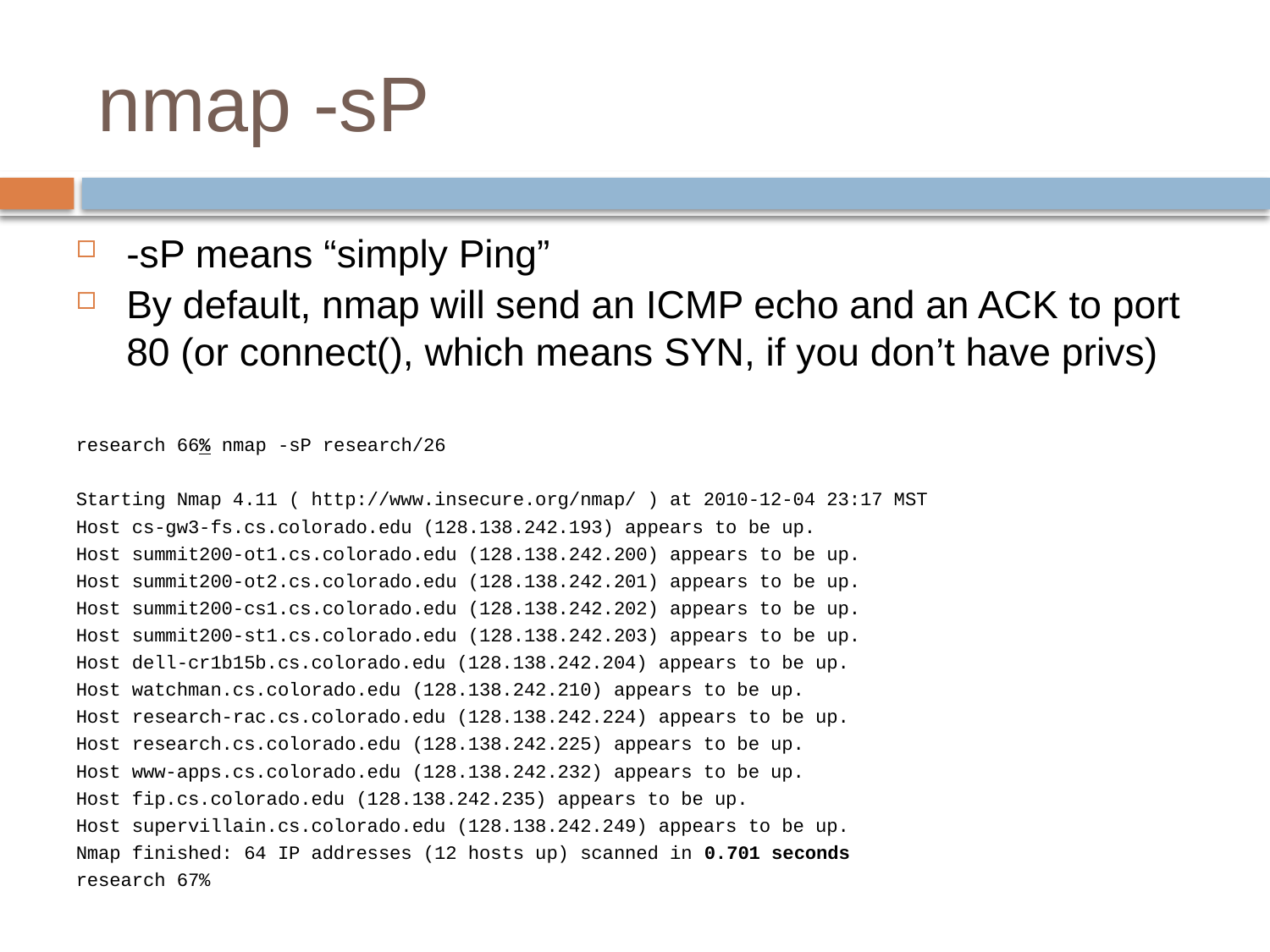

# nmap -sP
-sP means “simply Ping”
By default, nmap will send an ICMP echo and an ACK to port 80 (or connect(), which means SYN, if you don’t have privs)

research 66% nmap -sP research/26

Starting Nmap 4.11 ( http://www.insecure.org/nmap/ ) at 2010-12-04 23:17 MST
Host cs-gw3-fs.cs.colorado.edu (128.138.242.193) appears to be up.
Host summit200-ot1.cs.colorado.edu (128.138.242.200) appears to be up.
Host summit200-ot2.cs.colorado.edu (128.138.242.201) appears to be up.
Host summit200-cs1.cs.colorado.edu (128.138.242.202) appears to be up.
Host summit200-st1.cs.colorado.edu (128.138.242.203) appears to be up.
Host dell-cr1b15b.cs.colorado.edu (128.138.242.204) appears to be up.
Host watchman.cs.colorado.edu (128.138.242.210) appears to be up.
Host research-rac.cs.colorado.edu (128.138.242.224) appears to be up.
Host research.cs.colorado.edu (128.138.242.225) appears to be up.
Host www-apps.cs.colorado.edu (128.138.242.232) appears to be up.
Host fip.cs.colorado.edu (128.138.242.235) appears to be up.
Host supervillain.cs.colorado.edu (128.138.242.249) appears to be up.
Nmap finished: 64 IP addresses (12 hosts up) scanned in 0.701 seconds
research 67%